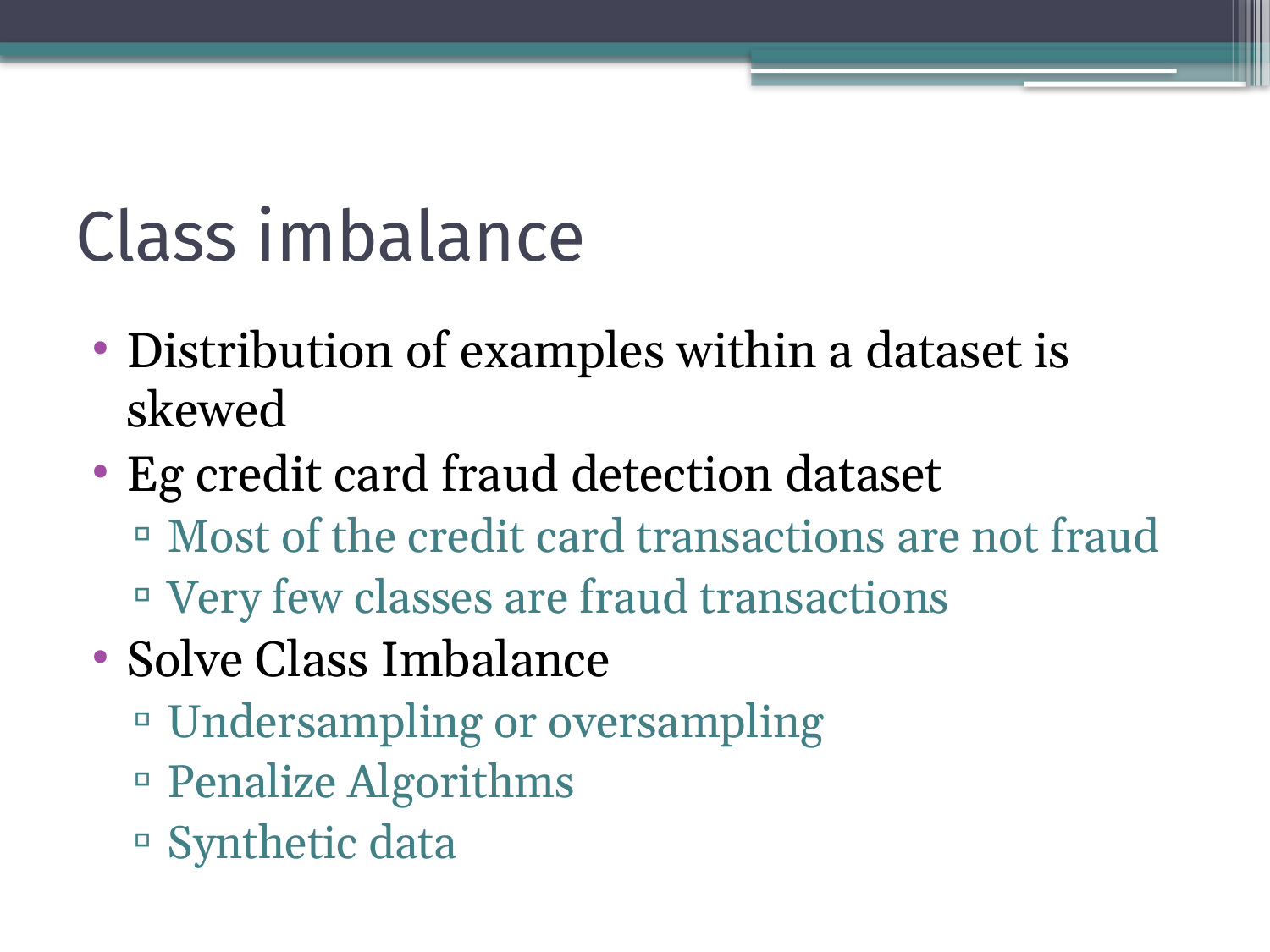

# Class imbalance
Distribution of examples within a dataset is skewed
Eg credit card fraud detection dataset
Most of the credit card transactions are not fraud
Very few classes are fraud transactions
Solve Class Imbalance
Undersampling or oversampling
Penalize Algorithms
Synthetic data